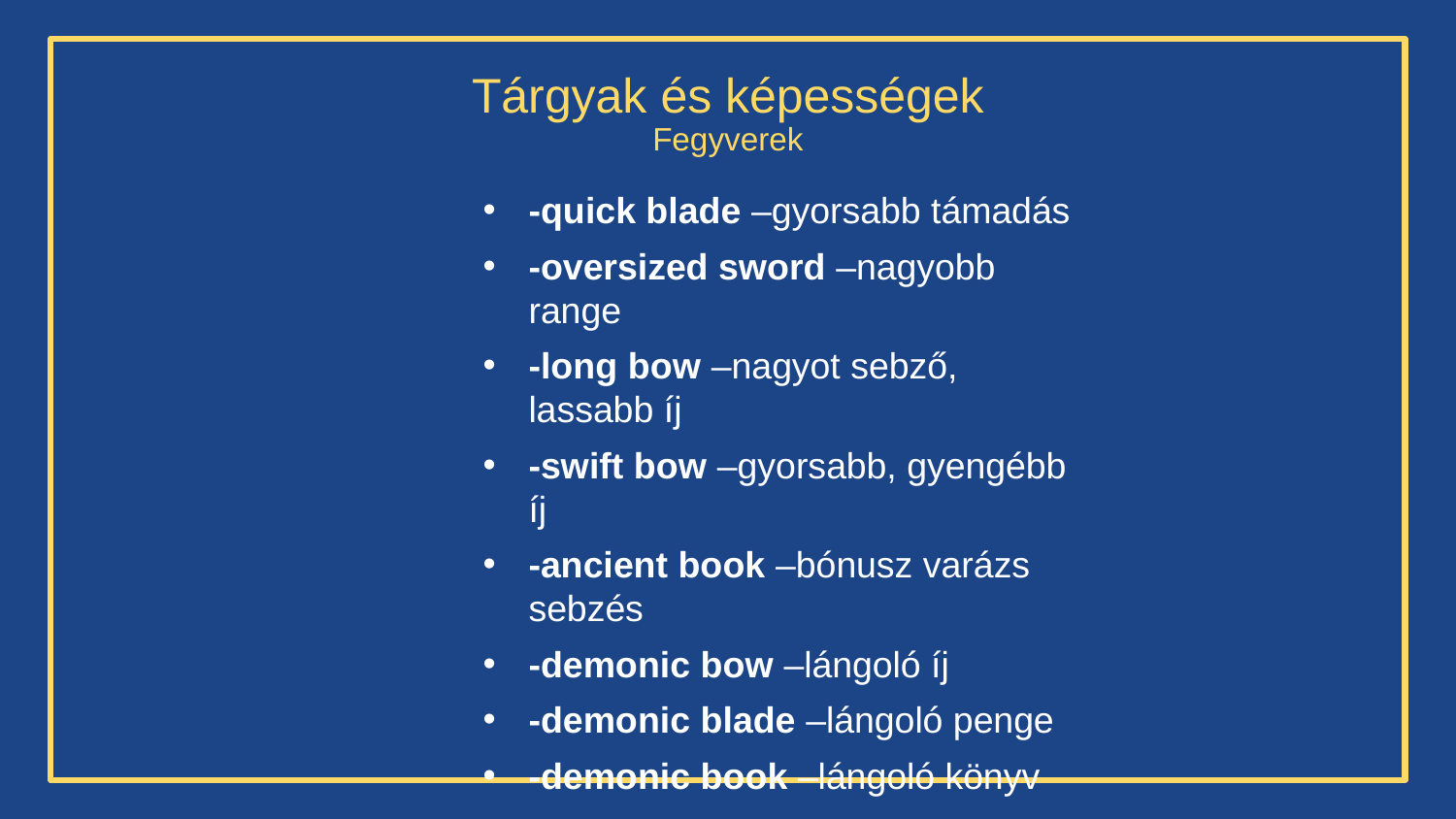

# Tárgyak és képességek Fegyverek
-quick blade –gyorsabb támadás
-oversized sword –nagyobb range
-long bow –nagyot sebző, lassabb íj
-swift bow –gyorsabb, gyengébb íj
-ancient book –bónusz varázs sebzés
-demonic bow –lángoló íj
-demonic blade –lángoló penge
-demonic book –lángoló könyv